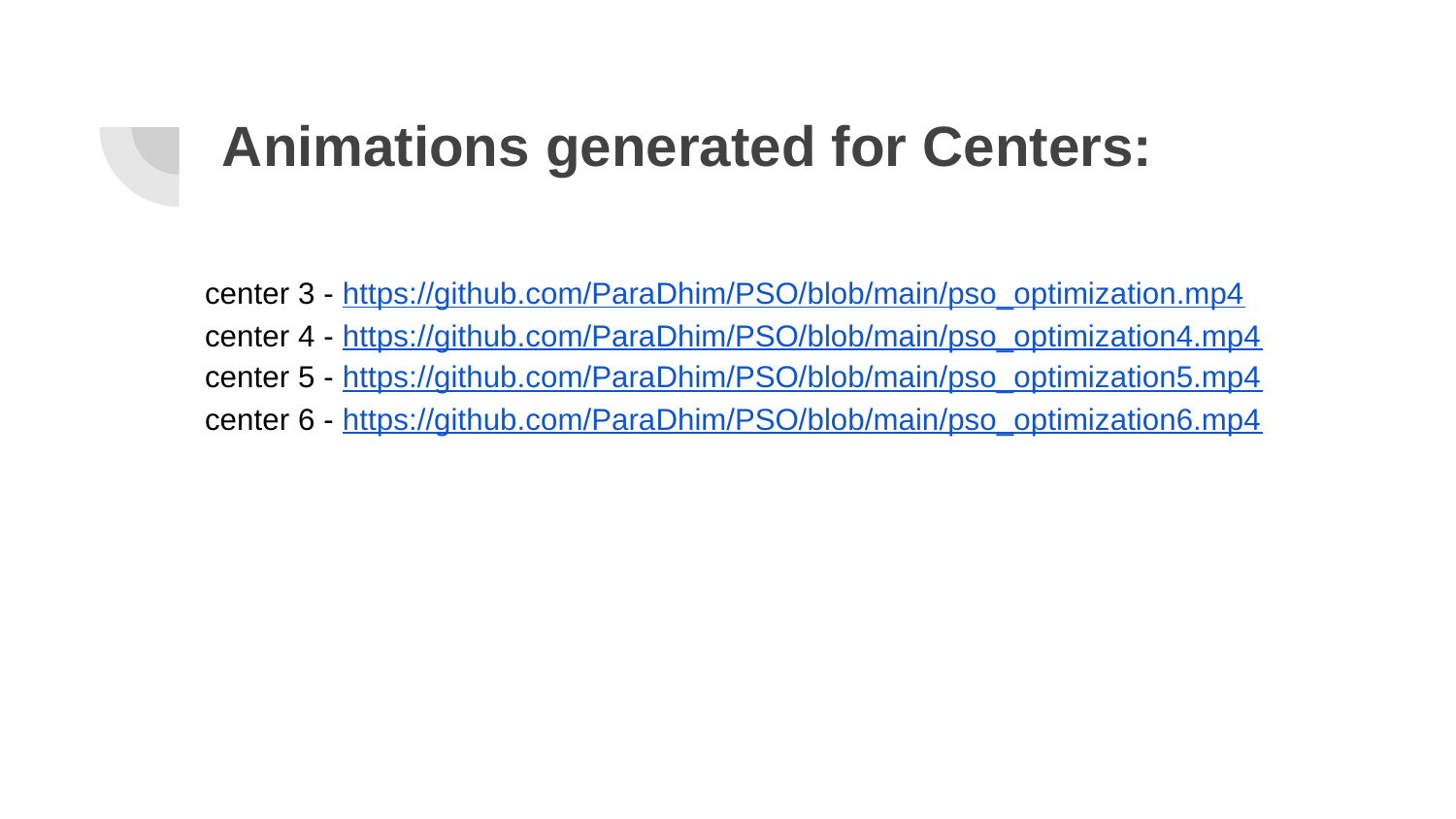

# Animations generated for Centers:
center 3 - https://github.com/ParaDhim/PSO/blob/main/pso_optimization.mp4
center 4 - https://github.com/ParaDhim/PSO/blob/main/pso_optimization4.mp4
center 5 - https://github.com/ParaDhim/PSO/blob/main/pso_optimization5.mp4
center 6 - https://github.com/ParaDhim/PSO/blob/main/pso_optimization6.mp4